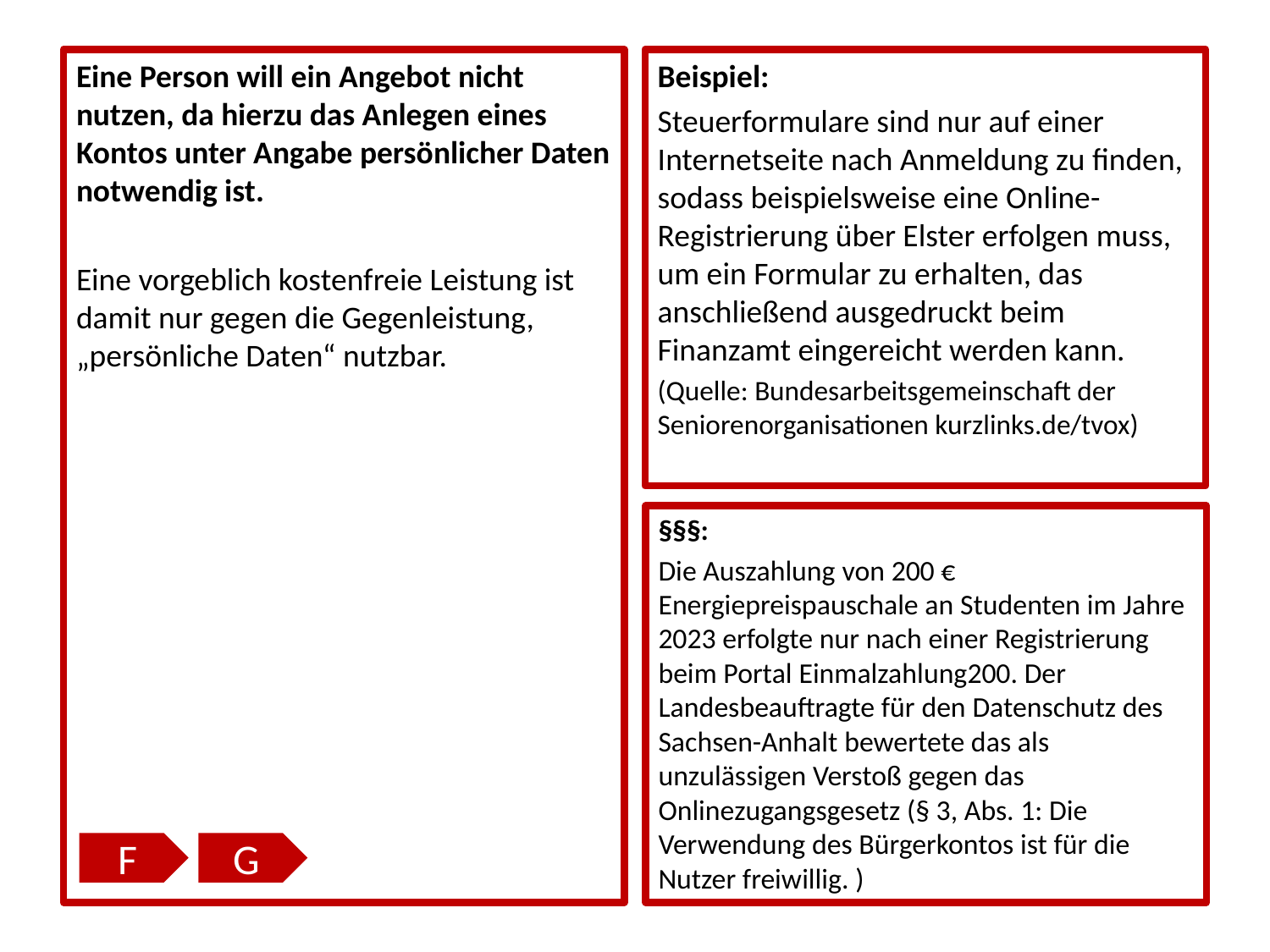

Eine Person will ein Angebot nicht nutzen, da hierzu das Anlegen eines Kontos unter Angabe persönlicher Daten notwendig ist.

Eine vorgeblich kostenfreie Leistung ist damit nur gegen die Gegenleistung, „persönliche Daten“ nutzbar.
Beispiel:
Steuerformulare sind nur auf einer Internetseite nach Anmeldung zu finden, sodass beispielsweise eine Online-Registrierung über Elster erfolgen muss, um ein Formular zu erhalten, das anschließend ausgedruckt beim Finanzamt eingereicht werden kann.
(Quelle: Bundesarbeitsgemeinschaft der Seniorenorganisationen kurzlinks.de/tvox)
§§§:
Die Auszahlung von 200 € Energiepreispauschale an Studenten im Jahre 2023 erfolgte nur nach einer Registrierung beim Portal Einmalzahlung200. Der Landesbeauftragte für den Datenschutz des Sachsen-Anhalt bewertete das als unzulässigen Verstoß gegen das Onlinezugangsgesetz (§ 3, Abs. 1: Die Verwendung des Bürgerkontos ist für die Nutzer freiwillig. )
F
G